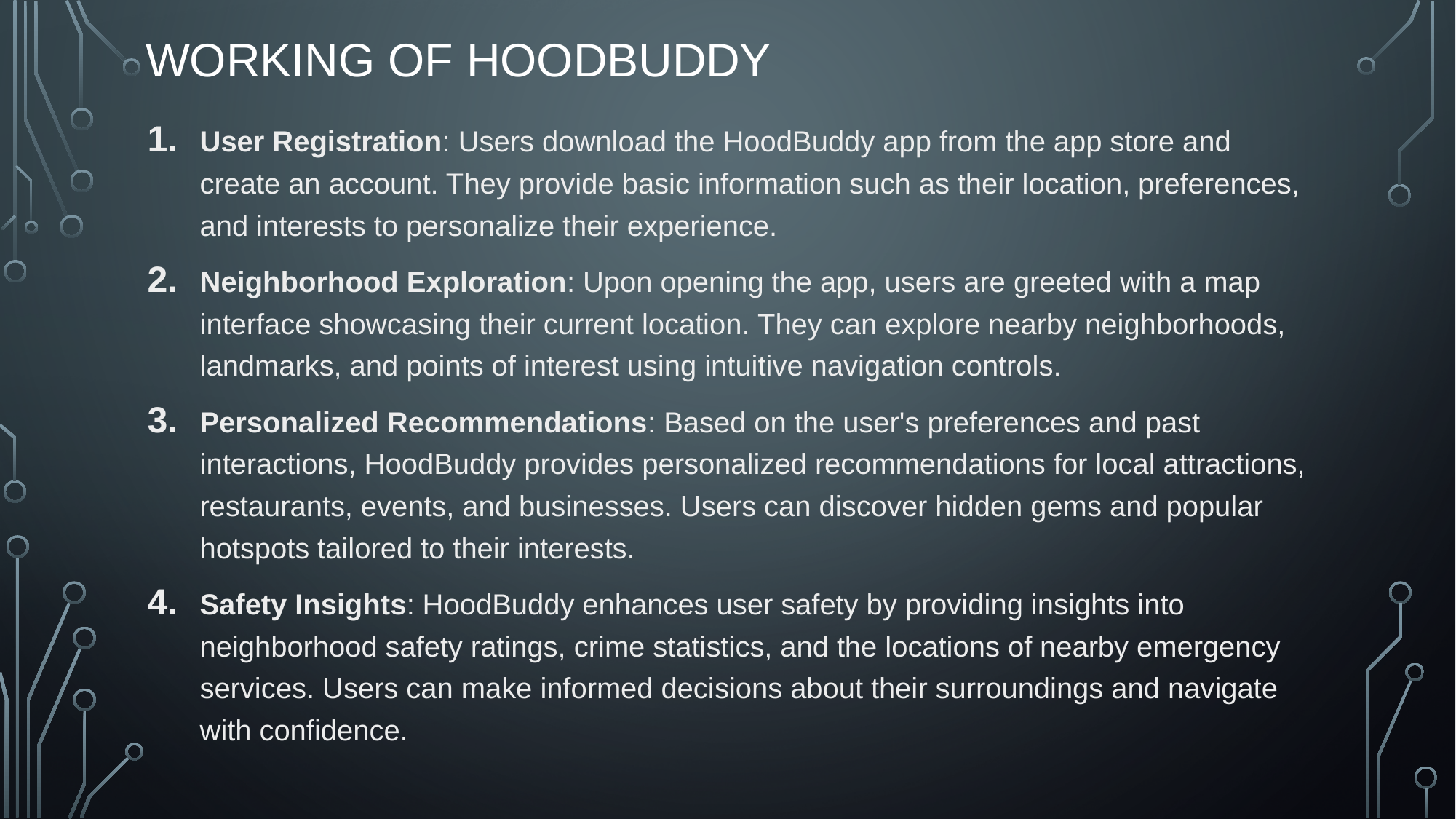

# Working of hoodbuddy
User Registration: Users download the HoodBuddy app from the app store and create an account. They provide basic information such as their location, preferences, and interests to personalize their experience.
Neighborhood Exploration: Upon opening the app, users are greeted with a map interface showcasing their current location. They can explore nearby neighborhoods, landmarks, and points of interest using intuitive navigation controls.
Personalized Recommendations: Based on the user's preferences and past interactions, HoodBuddy provides personalized recommendations for local attractions, restaurants, events, and businesses. Users can discover hidden gems and popular hotspots tailored to their interests.
Safety Insights: HoodBuddy enhances user safety by providing insights into neighborhood safety ratings, crime statistics, and the locations of nearby emergency services. Users can make informed decisions about their surroundings and navigate with confidence.